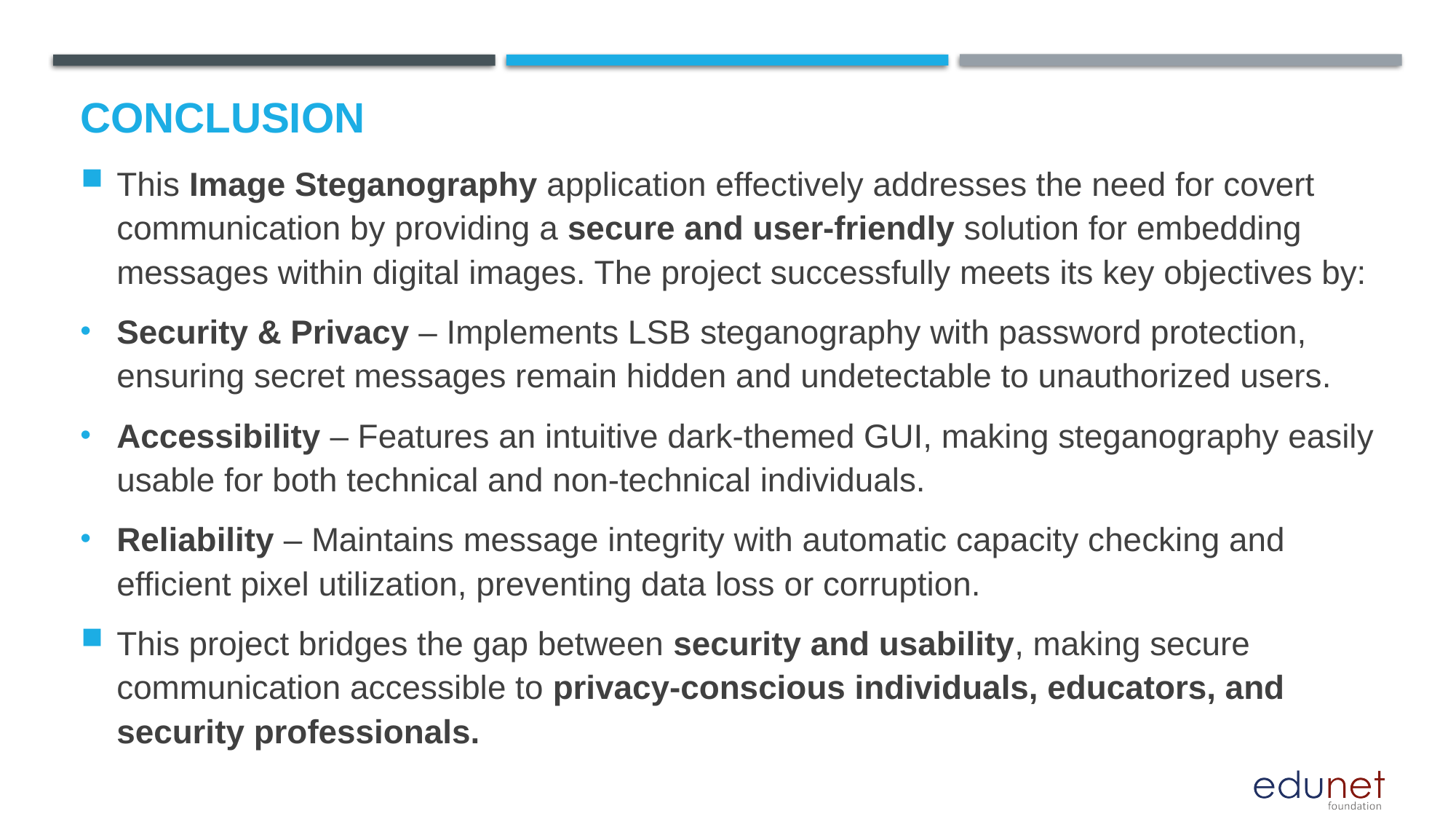

# Conclusion
This Image Steganography application effectively addresses the need for covert communication by providing a secure and user-friendly solution for embedding messages within digital images. The project successfully meets its key objectives by:
Security & Privacy – Implements LSB steganography with password protection, ensuring secret messages remain hidden and undetectable to unauthorized users.
Accessibility – Features an intuitive dark-themed GUI, making steganography easily usable for both technical and non-technical individuals.
Reliability – Maintains message integrity with automatic capacity checking and efficient pixel utilization, preventing data loss or corruption.
This project bridges the gap between security and usability, making secure communication accessible to privacy-conscious individuals, educators, and security professionals.